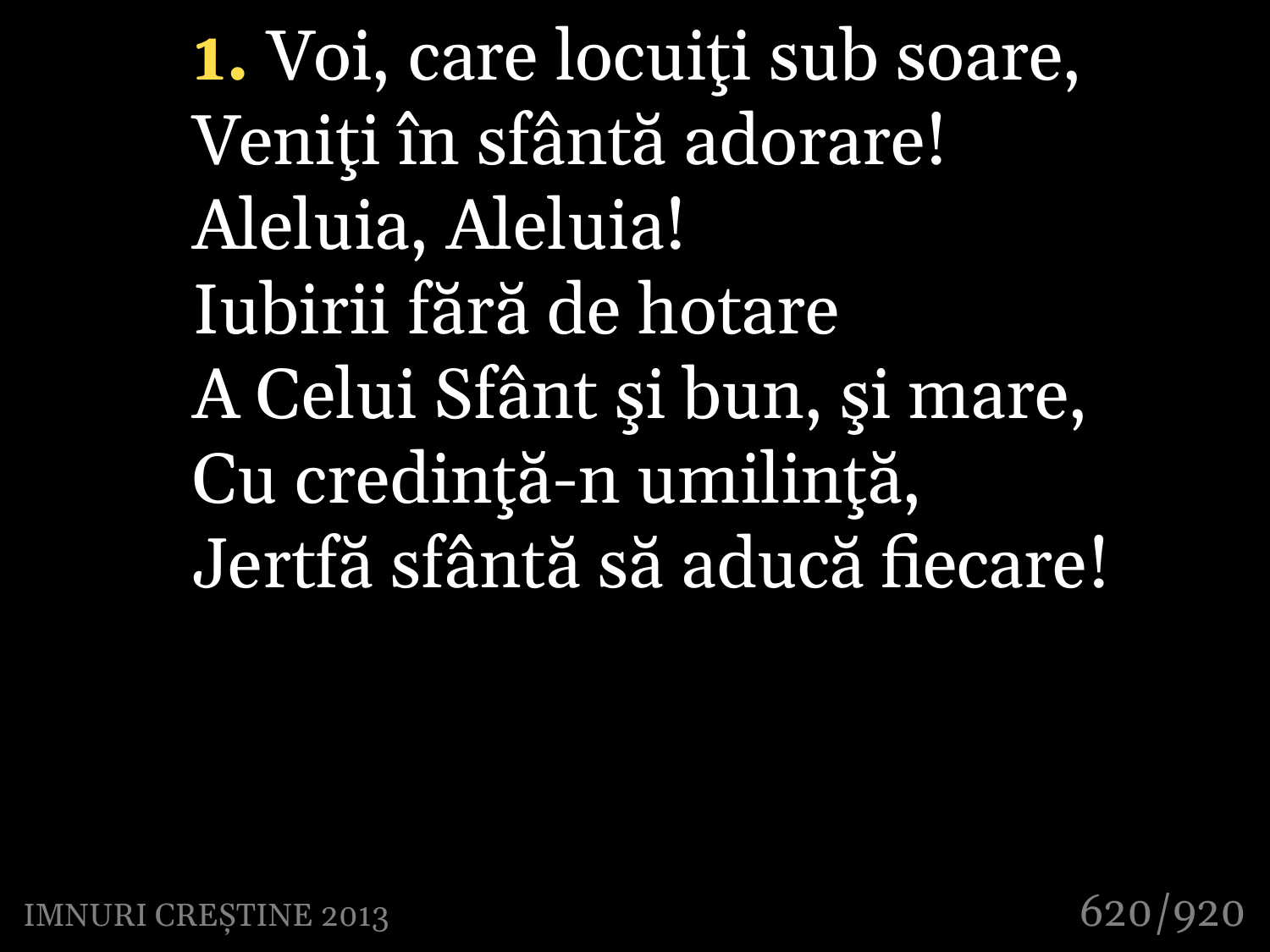

1. Voi, care locuiţi sub soare,
Veniţi în sfântă adorare!
Aleluia, Aleluia!
Iubirii fără de hotare
A Celui Sfânt şi bun, şi mare,
Cu credinţă-n umilinţă,
Jertfă sfântă să aducă fiecare!
620/920
IMNURI CREȘTINE 2013